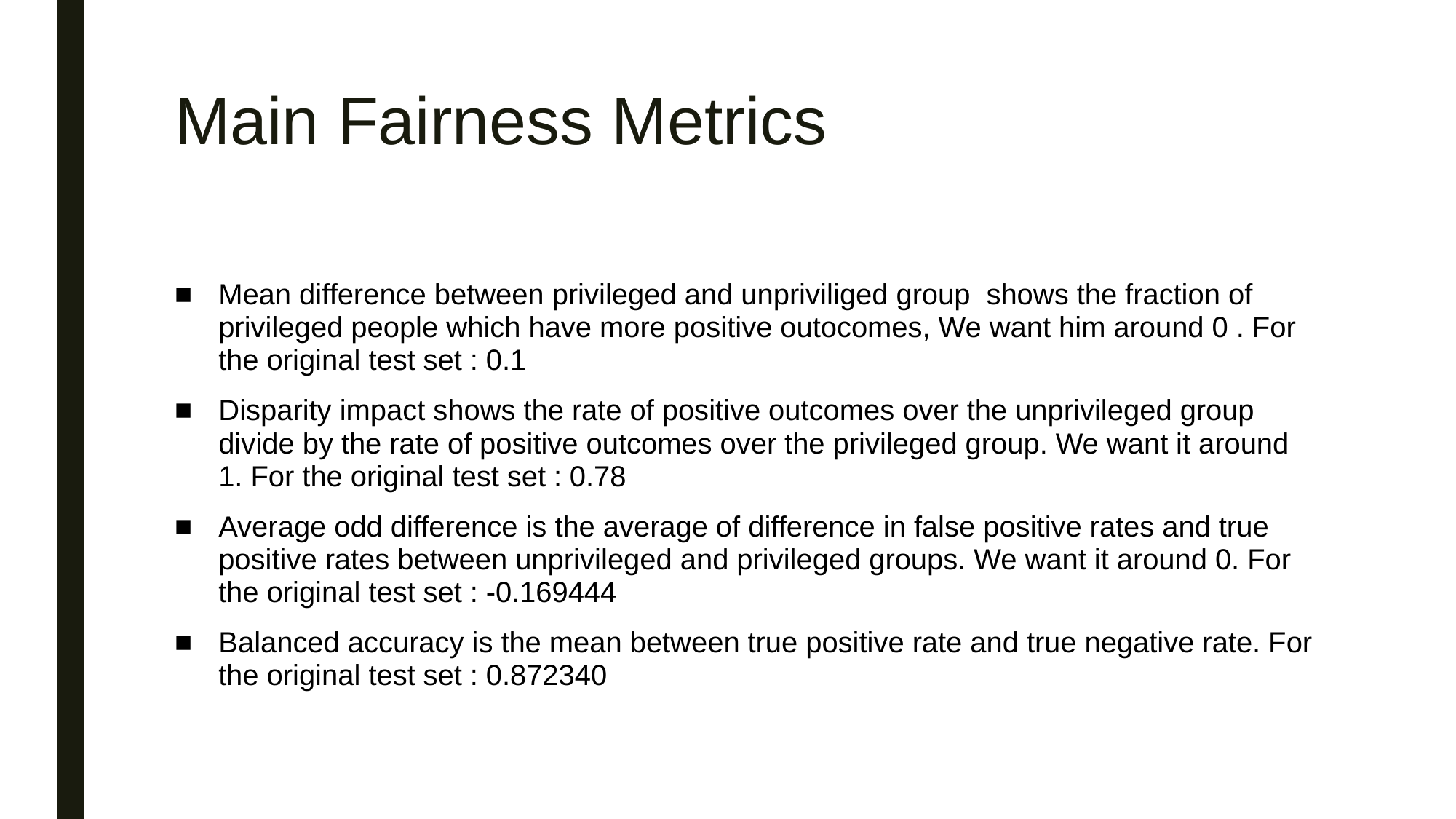

# Main Fairness Metrics
Mean difference between privileged and unpriviliged group  shows the fraction of privileged people which have more positive outocomes, We want him around 0 . For the original test set : 0.1
Disparity impact shows the rate of positive outcomes over the unprivileged group divide by the rate of positive outcomes over the privileged group. We want it around 1. For the original test set : 0.78
Average odd difference is the average of difference in false positive rates and true positive rates between unprivileged and privileged groups. We want it around 0. For the original test set : -0.169444
Balanced accuracy is the mean between true positive rate and true negative rate. For the original test set : 0.872340